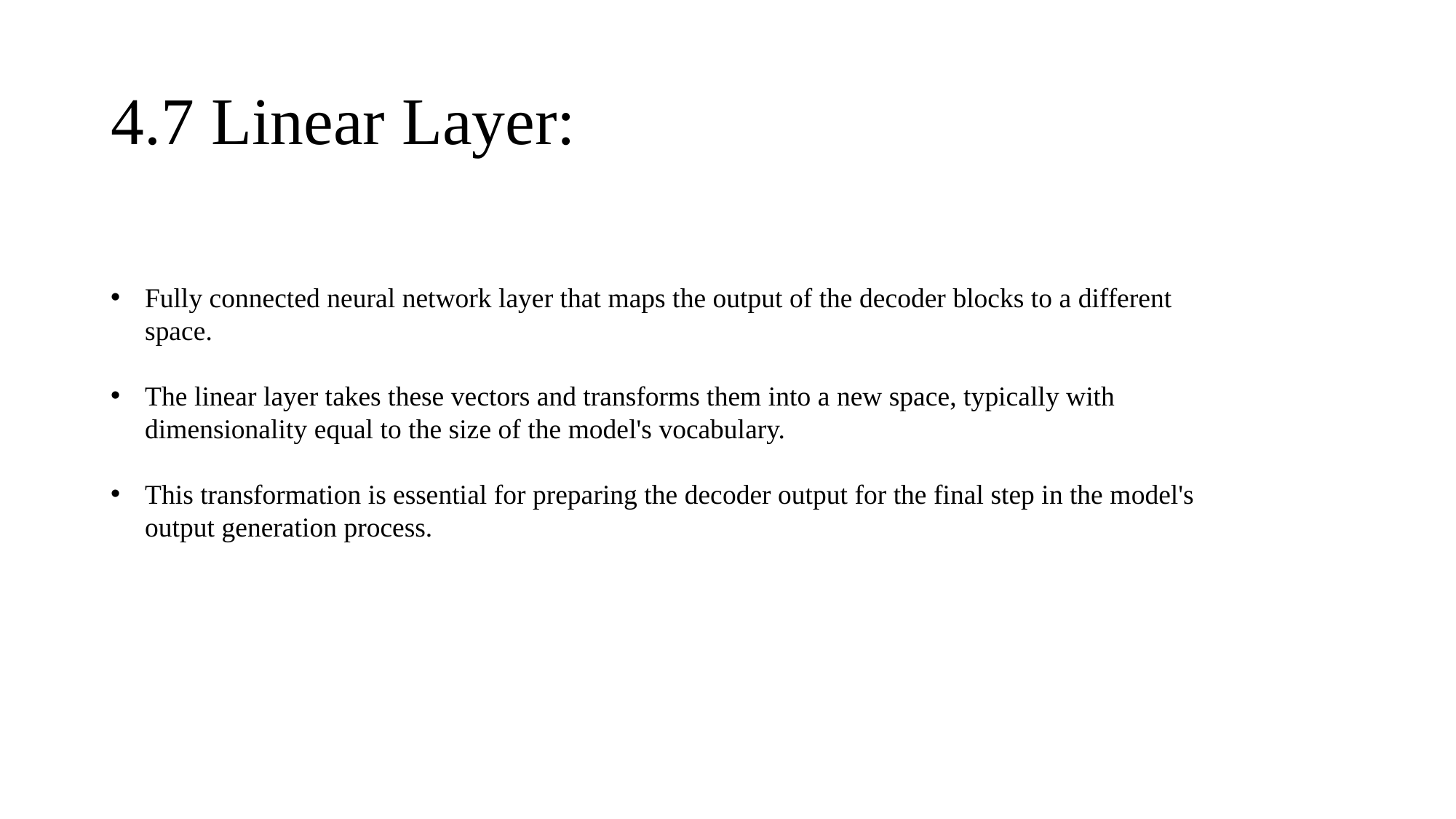

# 4.7 Linear Layer:
Fully connected neural network layer that maps the output of the decoder blocks to a different space.

The linear layer takes these vectors and transforms them into a new space, typically with dimensionality equal to the size of the model's vocabulary.

This transformation is essential for preparing the decoder output for the final step in the model's output generation process.